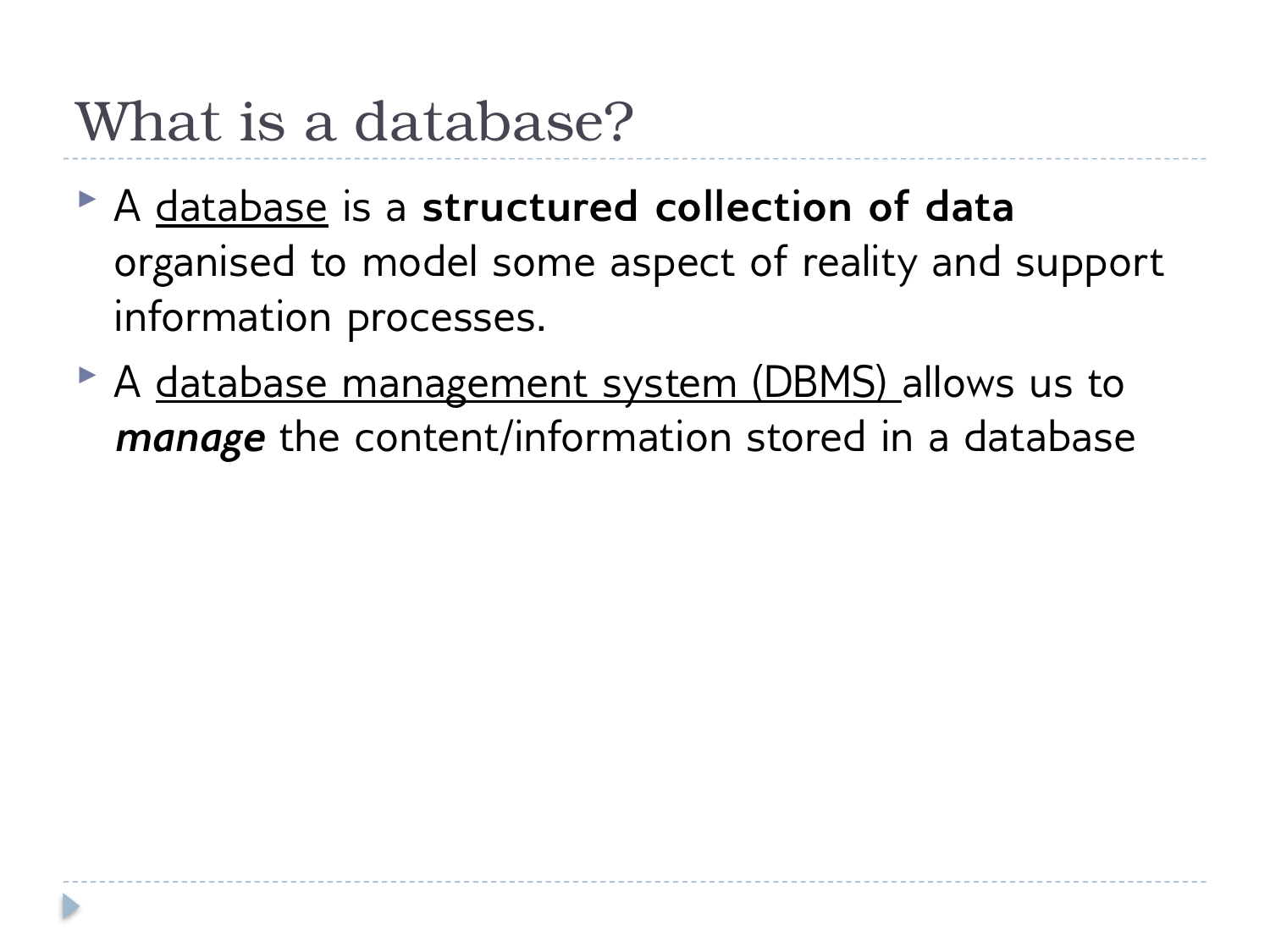

# What is a database?
A database is a structured collection of data organised to model some aspect of reality and support information processes.
A database management system (DBMS) allows us to manage the content/information stored in a database